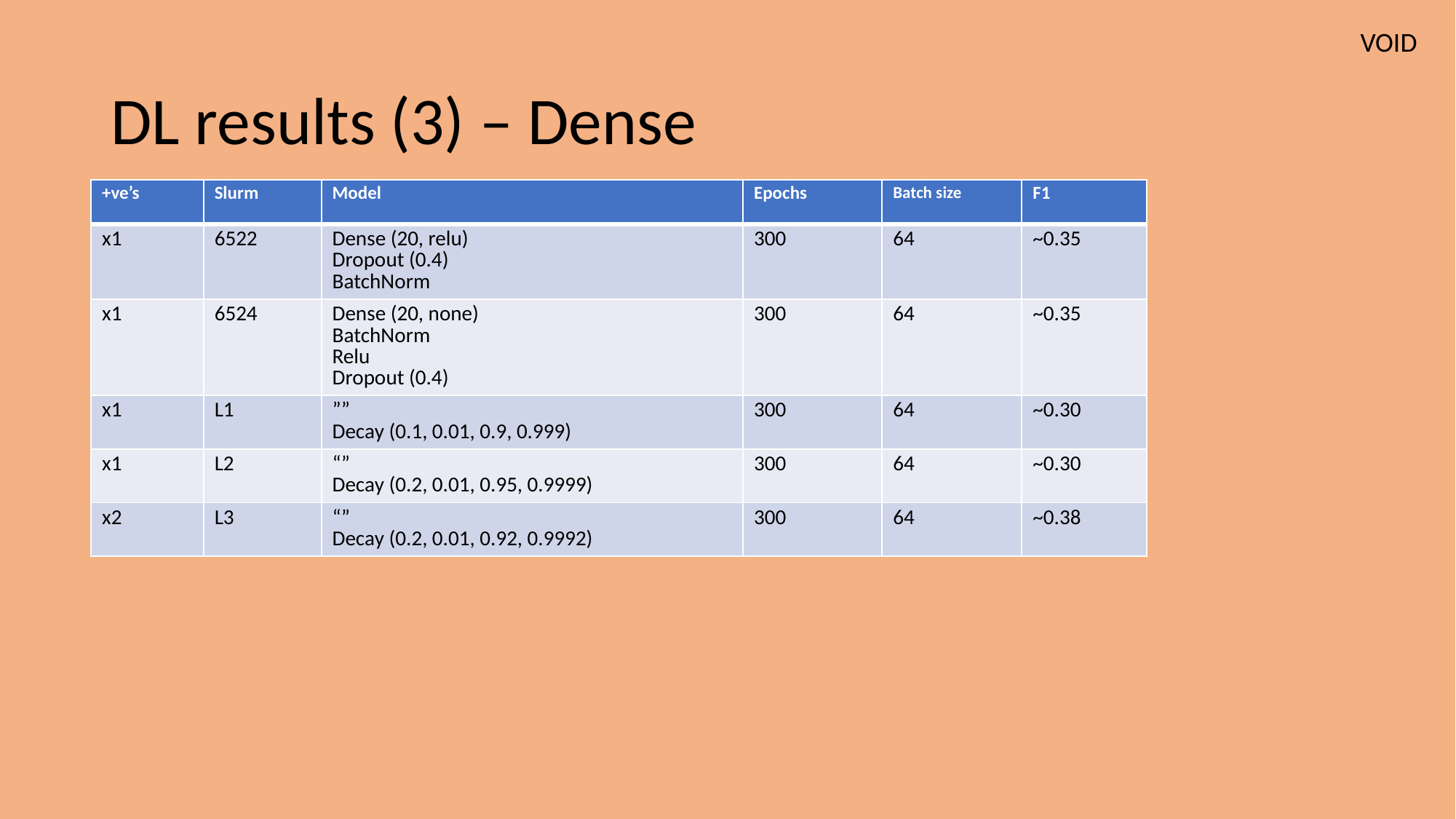

VOID
# DL results (3) – Dense
| +ve’s | Slurm | Model | Epochs | Batch size | F1 |
| --- | --- | --- | --- | --- | --- |
| x1 | 6522 | Dense (20, relu) Dropout (0.4) BatchNorm | 300 | 64 | ~0.35 |
| x1 | 6524 | Dense (20, none) BatchNorm Relu Dropout (0.4) | 300 | 64 | ~0.35 |
| x1 | L1 | ”” Decay (0.1, 0.01, 0.9, 0.999) | 300 | 64 | ~0.30 |
| x1 | L2 | “” Decay (0.2, 0.01, 0.95, 0.9999) | 300 | 64 | ~0.30 |
| x2 | L3 | “” Decay (0.2, 0.01, 0.92, 0.9992) | 300 | 64 | ~0.38 |